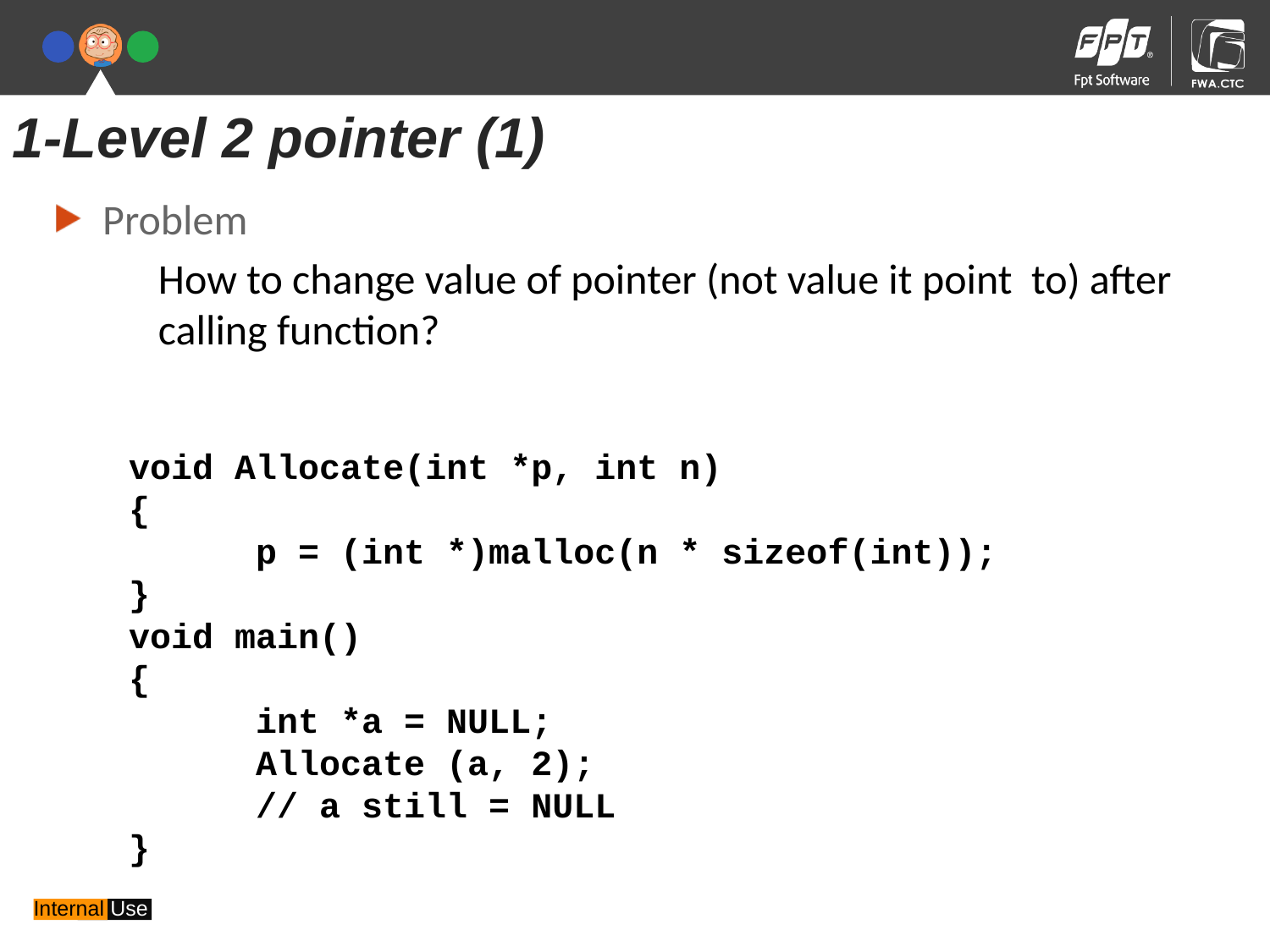

1-Level 2 pointer (1)
Problem
	How to change value of pointer (not value it point  to) after calling function?
void Allocate(int *p, int n)
{
	p = (int *)malloc(n * sizeof(int));
}
void main()
{
	int *a = NULL;
	Allocate (a, 2);
	// a still = NULL
}